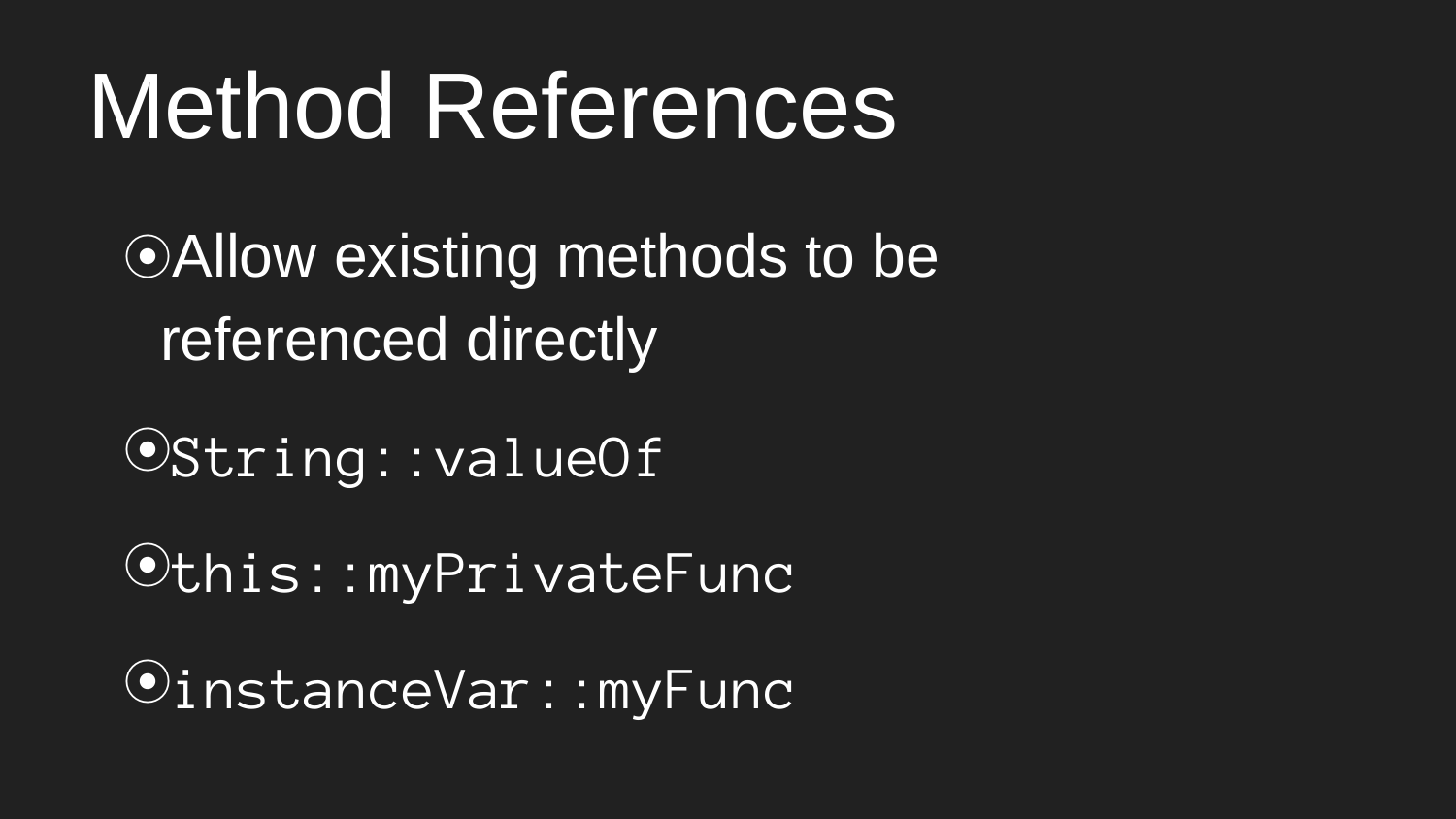

# Method References
Allow existing methods to be referenced directly
String::valueOf
this::myPrivateFunc
instanceVar::myFunc